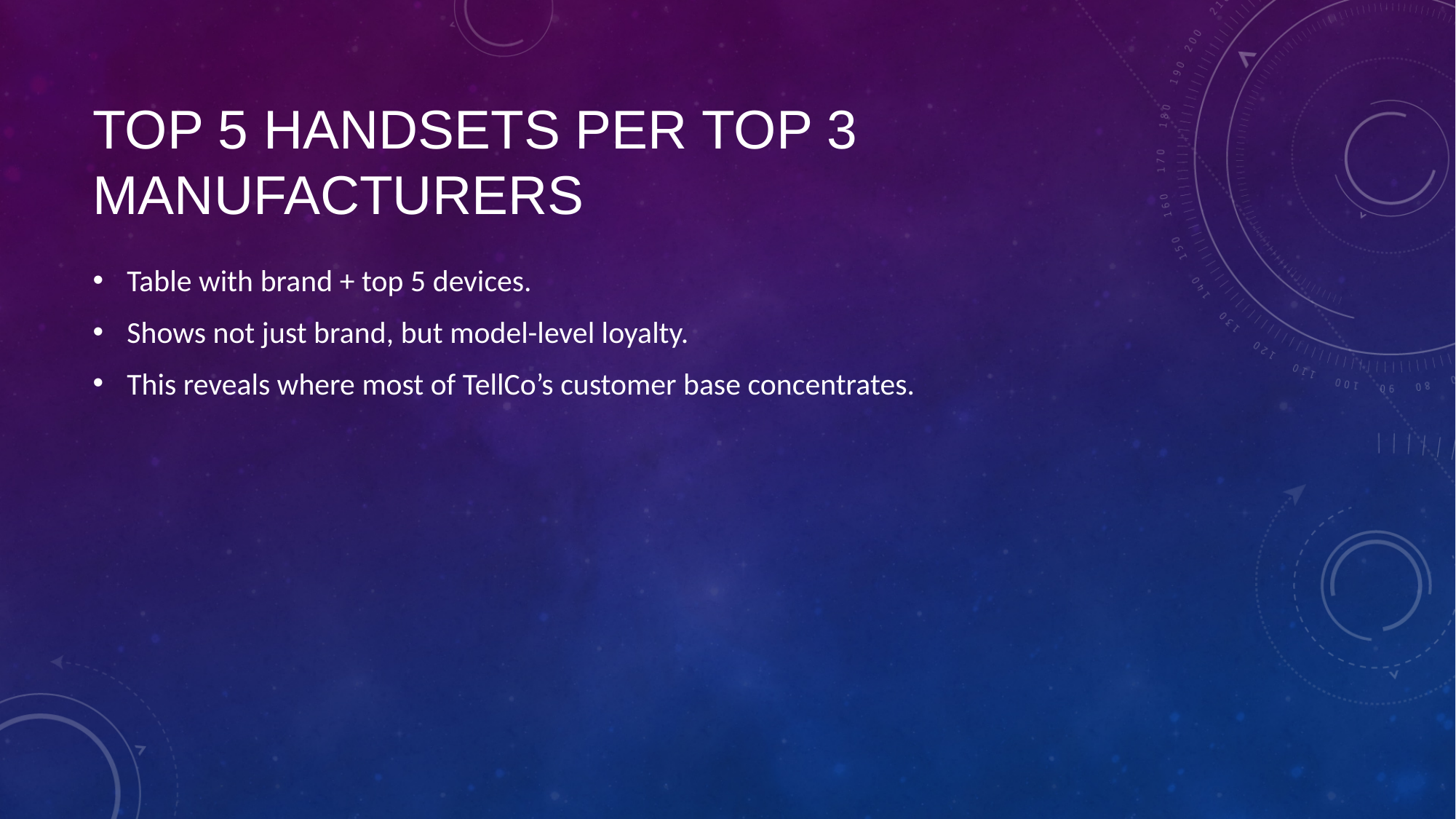

# Top 5 Handsets per Top 3 Manufacturers
Table with brand + top 5 devices.
Shows not just brand, but model-level loyalty.
This reveals where most of TellCo’s customer base concentrates.